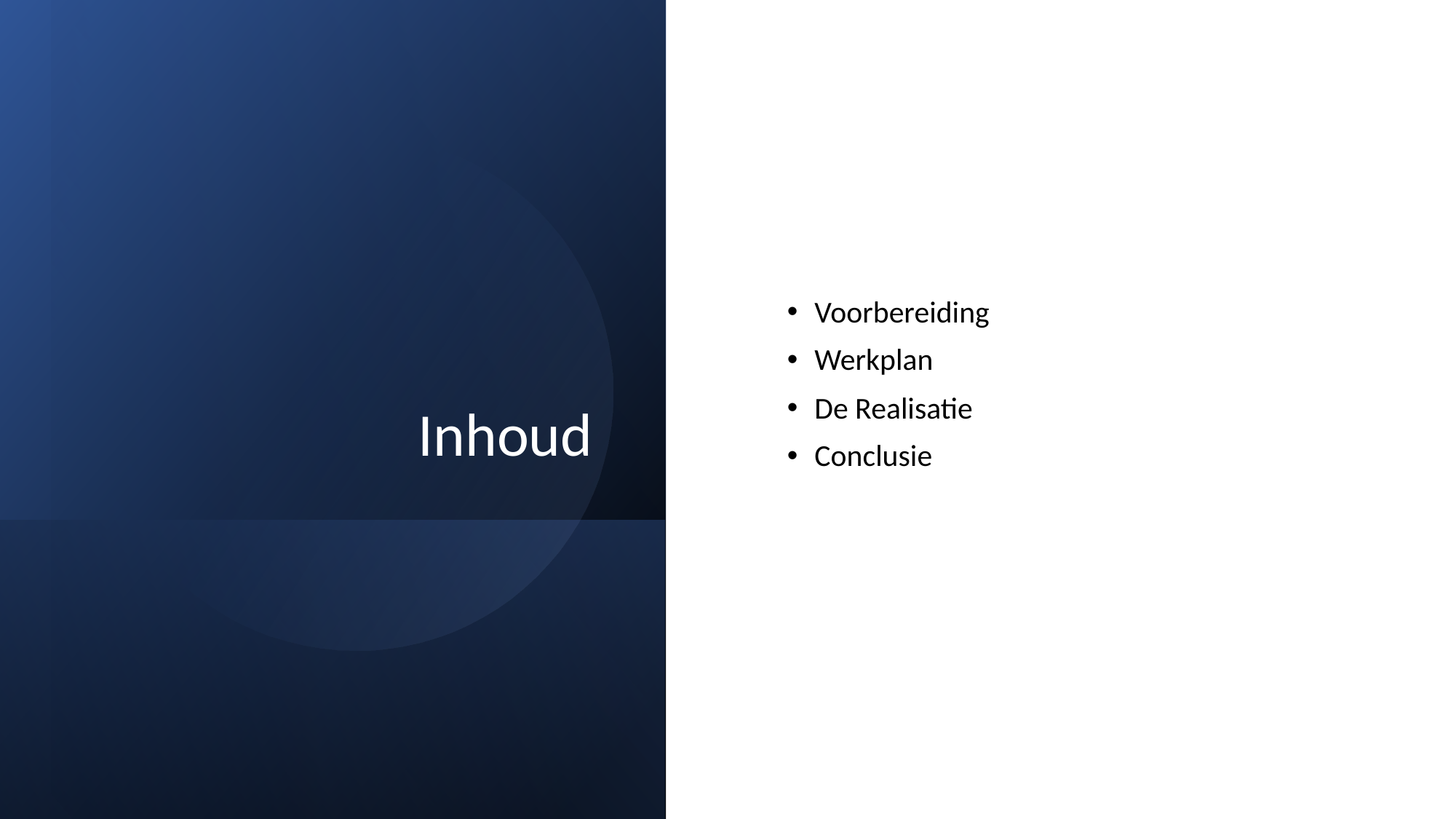

# Inhoud

Voorbereiding
Werkplan
De Realisatie
Conclusie